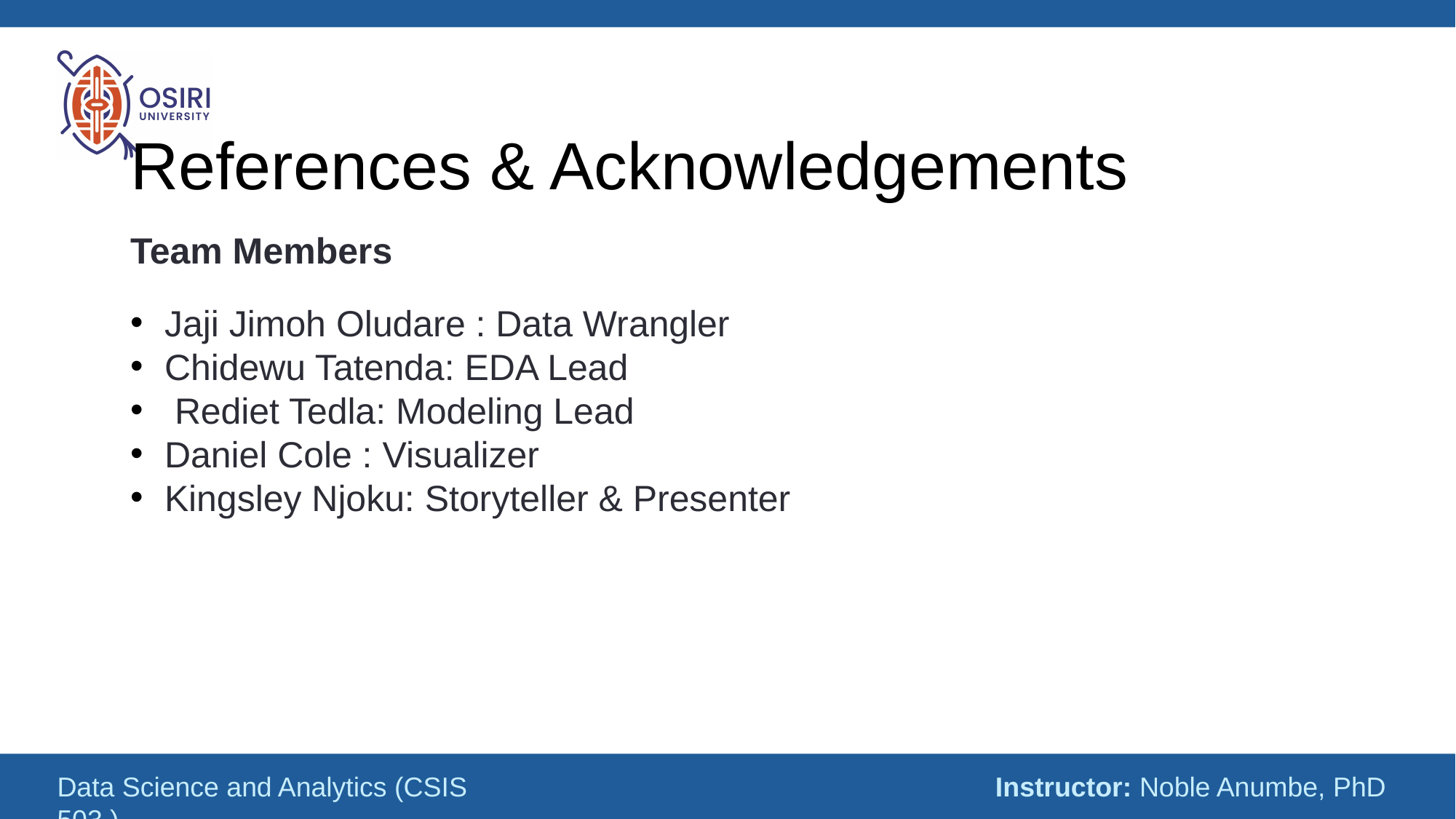

# References & Acknowledgements
Team Members

Jaji Jimoh Oludare : Data Wrangler
Chidewu Tatenda: EDA Lead
 Rediet Tedla: Modeling Lead
Daniel Cole : Visualizer
Kingsley Njoku: Storyteller & Presenter